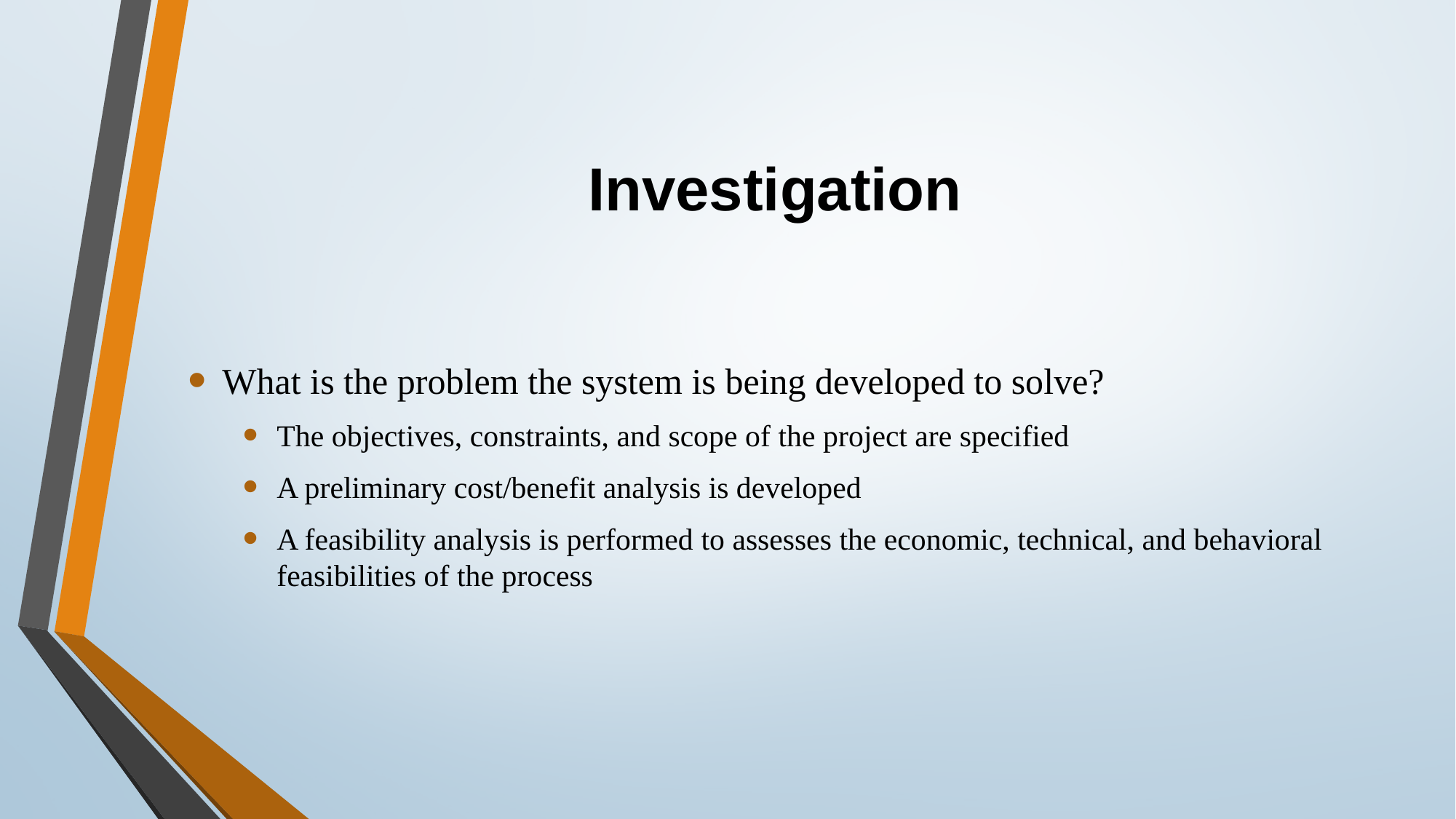

# Investigation
What is the problem the system is being developed to solve?
The objectives, constraints, and scope of the project are specified
A preliminary cost/benefit analysis is developed
A feasibility analysis is performed to assesses the economic, technical, and behavioral feasibilities of the process